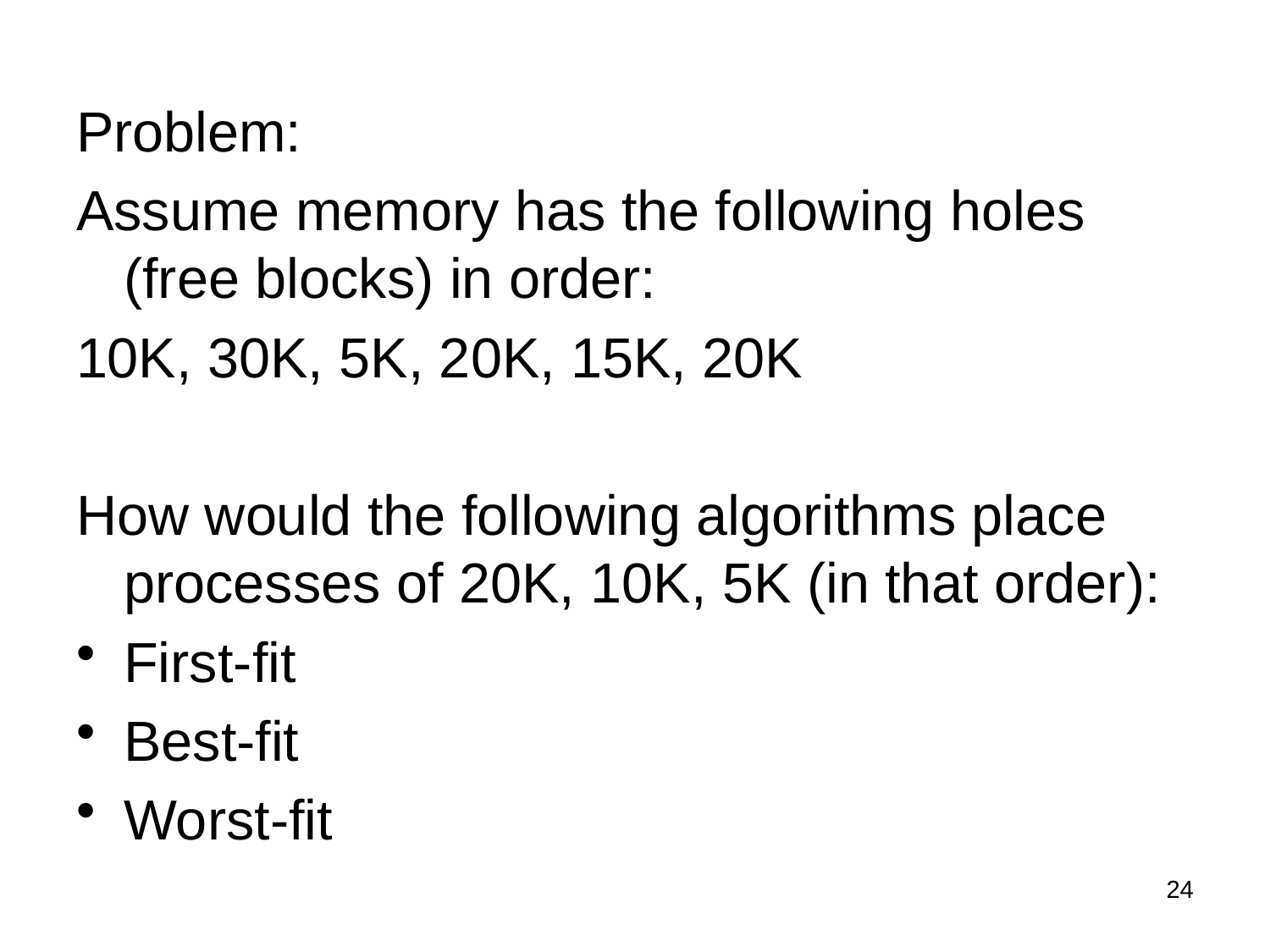

Problem:
Assume memory has the following holes (free blocks) in order:
10K, 30K, 5K, 20K, 15K, 20K

How would the following algorithms place processes of 20K, 10K, 5K (in that order):
First-fit
Best-fit
Worst-fit
24